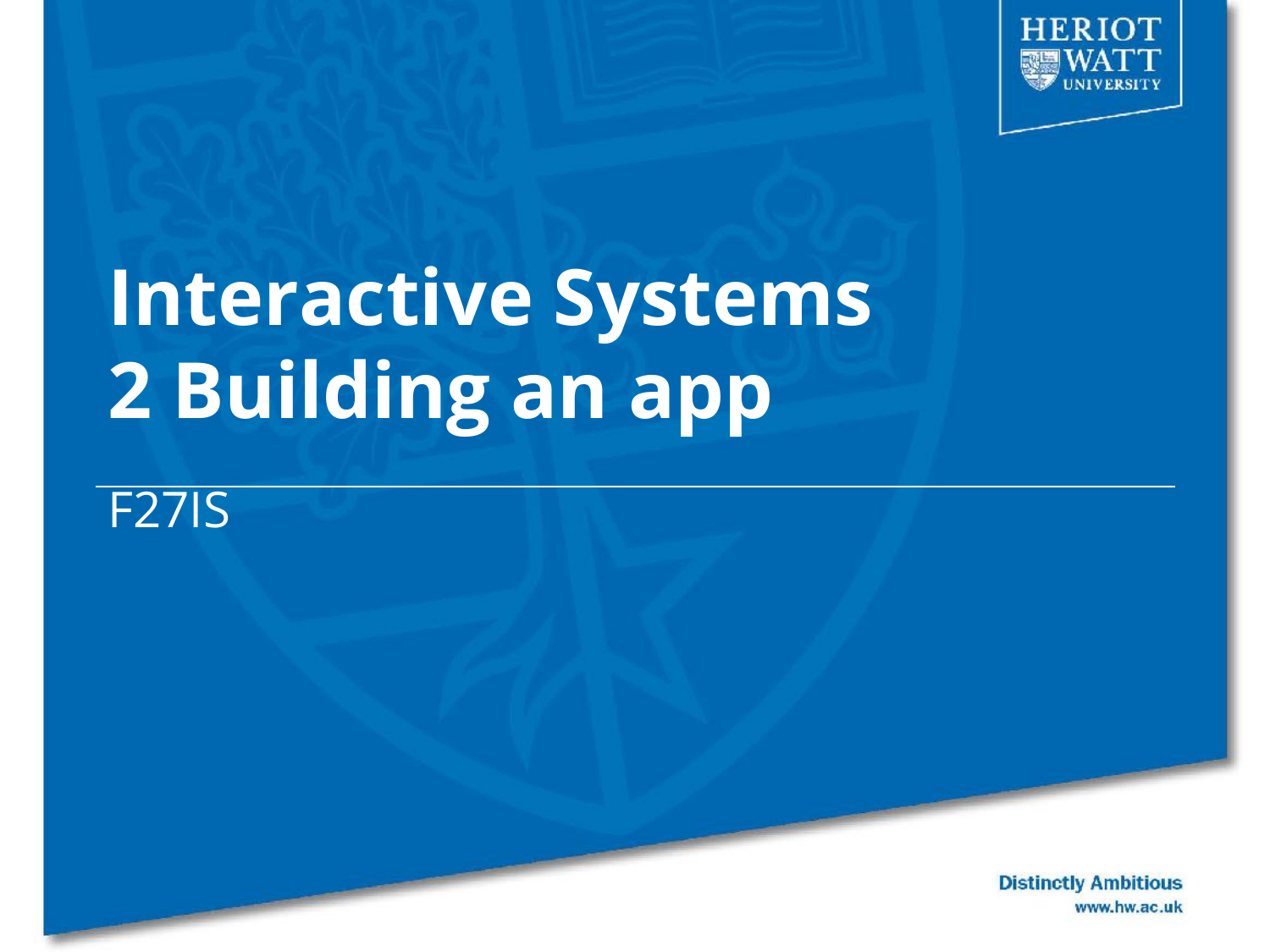

# Interactive Systems
2 Building an app
F27IS